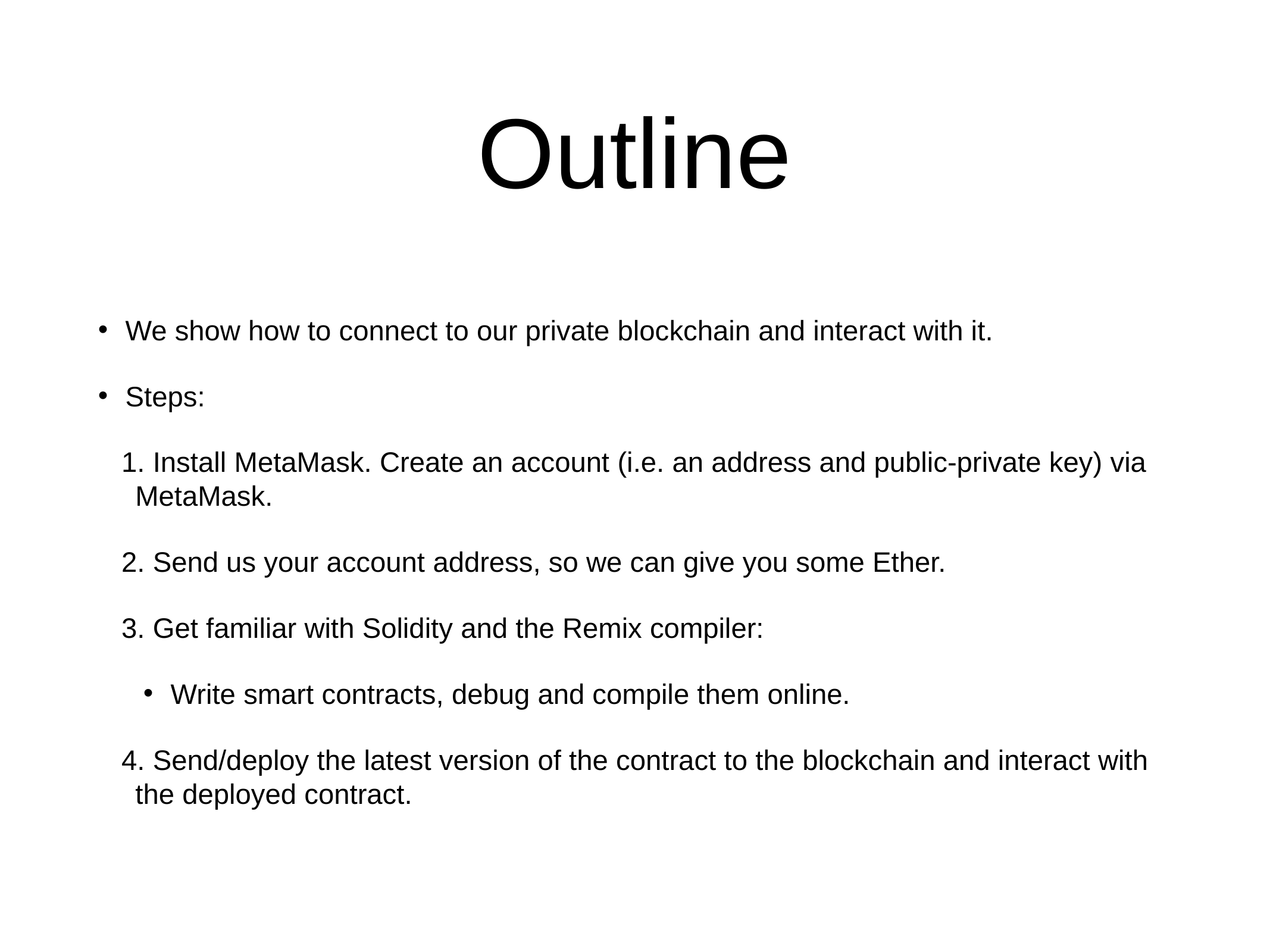

Outline
We show how to connect to our private blockchain and interact with it.
Steps:
 Install MetaMask. Create an account (i.e. an address and public-private key) via MetaMask.
 Send us your account address, so we can give you some Ether.
 Get familiar with Solidity and the Remix compiler:
Write smart contracts, debug and compile them online.
 Send/deploy the latest version of the contract to the blockchain and interact with the deployed contract.